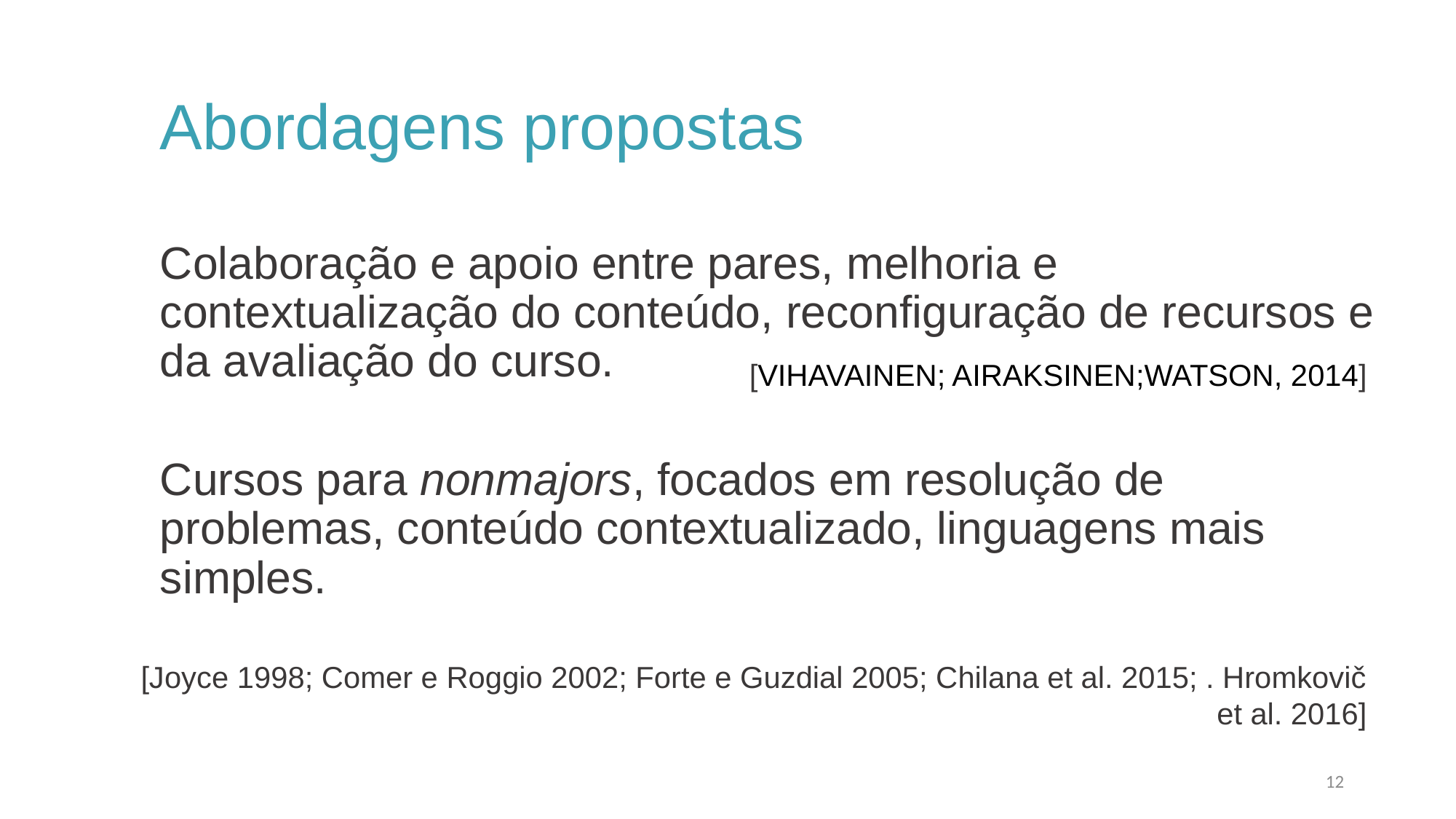

Abordagens propostas
# Colaboração e apoio entre pares, melhoria e contextualização do conteúdo, reconfiguração de recursos e da avaliação do curso.
 [VIHAVAINEN; AIRAKSINEN;WATSON, 2014]
Cursos para nonmajors, focados em resolução de problemas, conteúdo contextualizado, linguagens mais simples.
 [Joyce 1998; Comer e Roggio 2002; Forte e Guzdial 2005; Chilana et al. 2015; . Hromkovič et al. 2016]
12